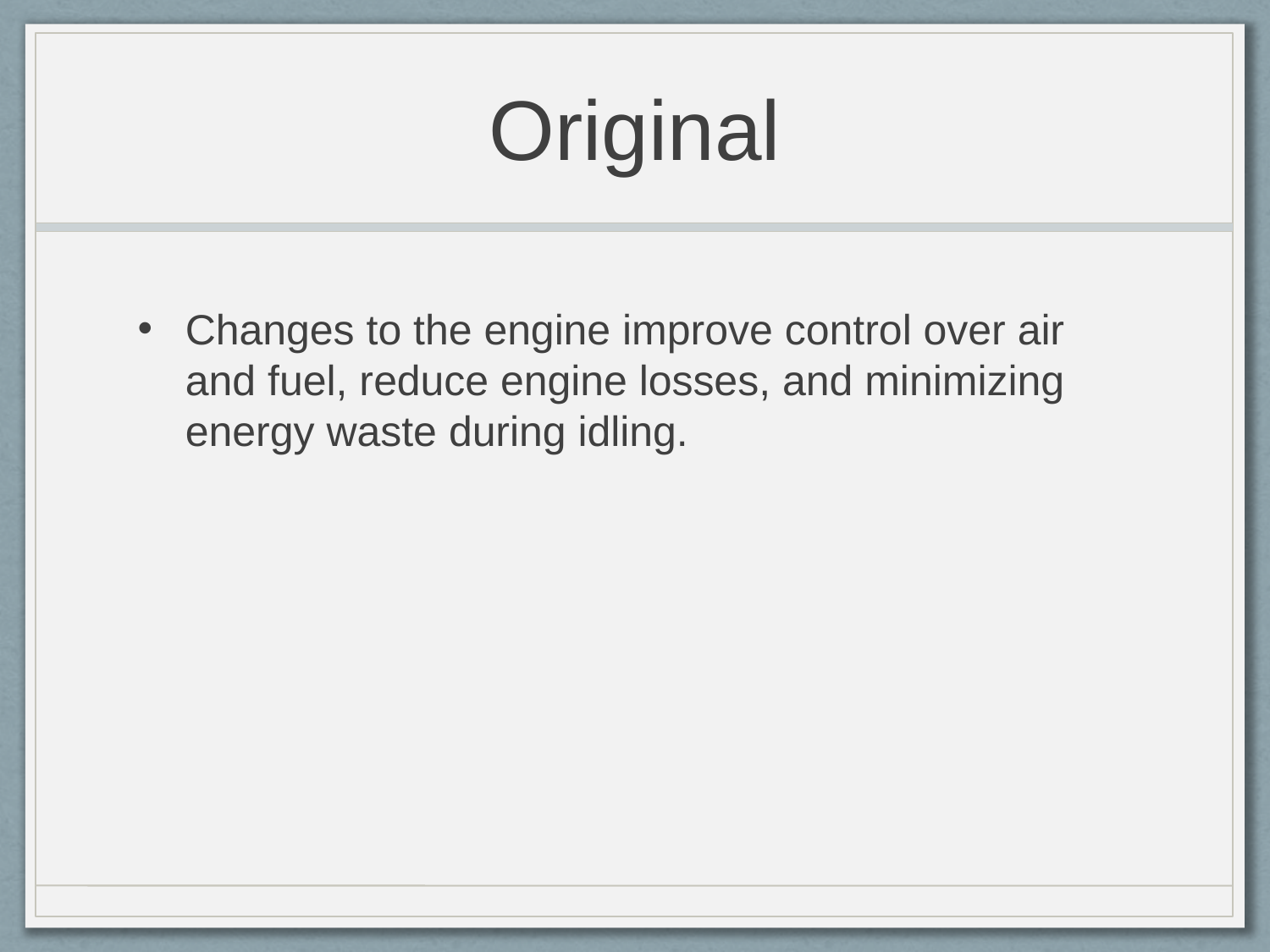

# Original
Changes to the engine improve control over air and fuel, reduce engine losses, and minimizing energy waste during idling.